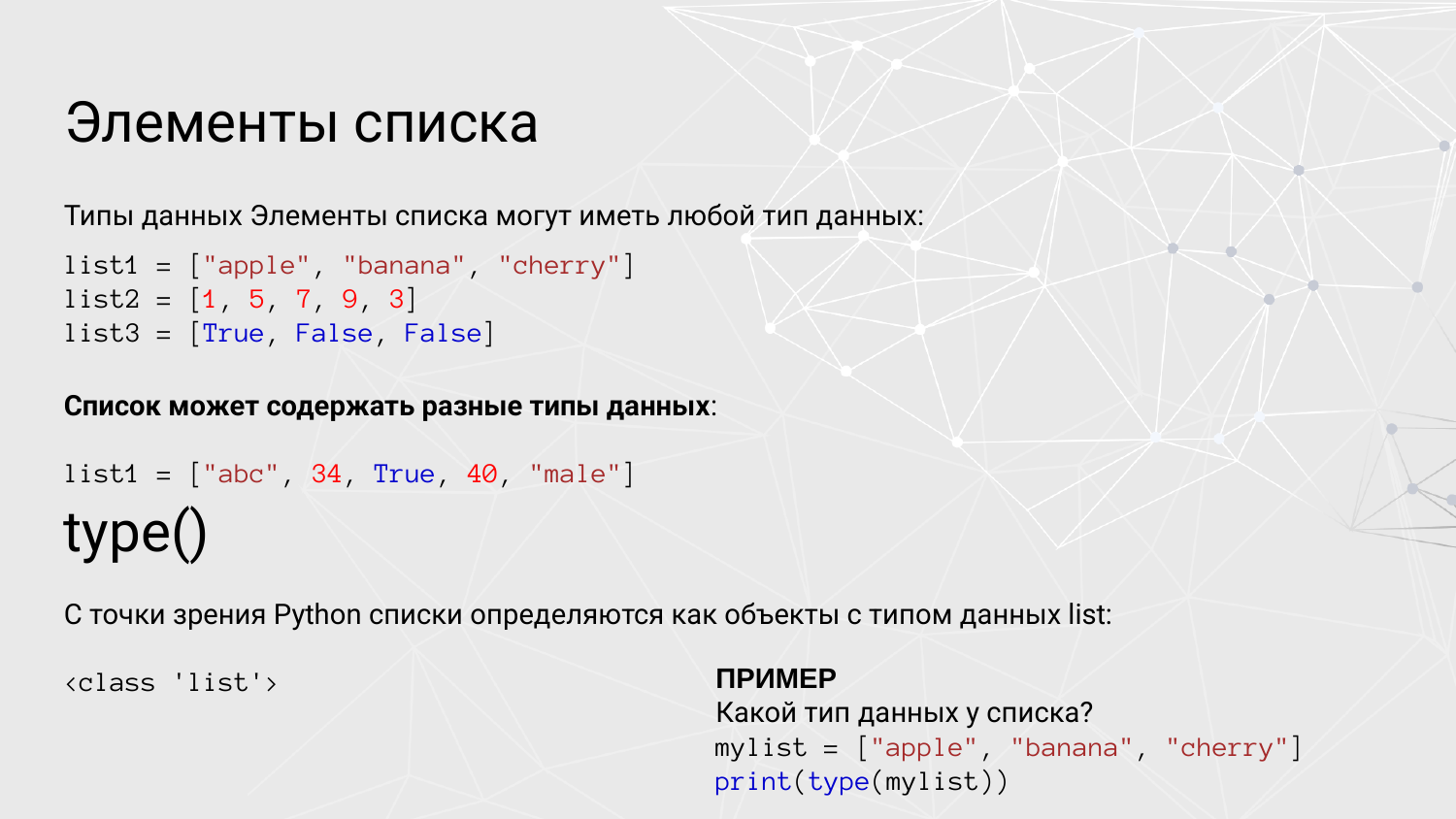

# Элементы списка
Типы данных Элементы списка могут иметь любой тип данных:
list1 = ["apple", "banana", "cherry"]
list2 = [1, 5, 7, 9, 3]
list3 = [True, False, False]
Список может содержать разные типы данных:
list1 = ["abc", 34, True, 40, "male"]
type()

С точки зрения Python списки определяются как объекты с типом данных list:
ПРИМЕР
Какой тип данных у списка?
mylist = ["apple", "banana", "cherry"]
print(type(mylist))
<class 'list'>